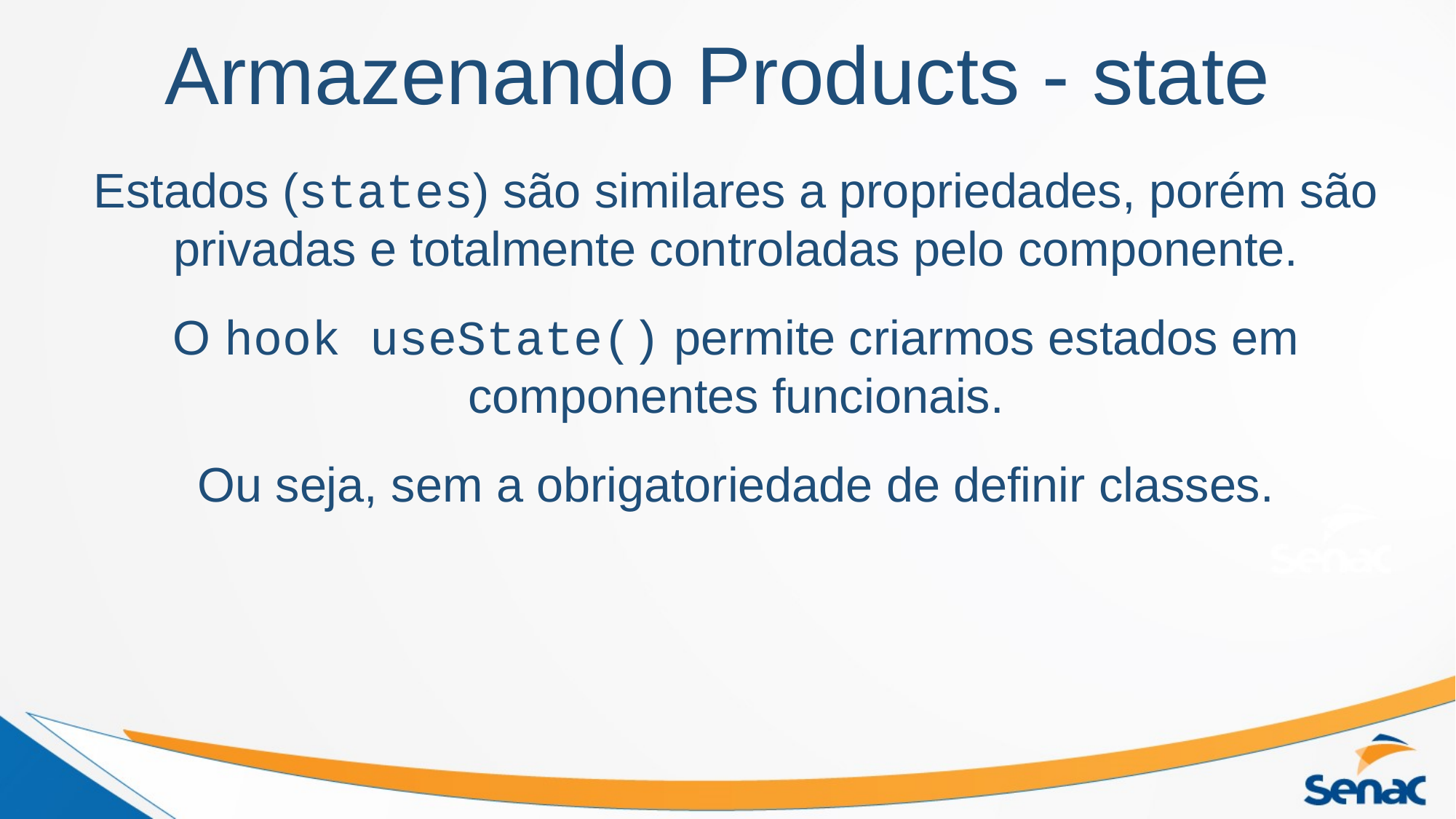

Armazenando Products - state
Estados (states) são similares a propriedades, porém são privadas e totalmente controladas pelo componente.
O hook useState() permite criarmos estados em componentes funcionais.
Ou seja, sem a obrigatoriedade de definir classes.